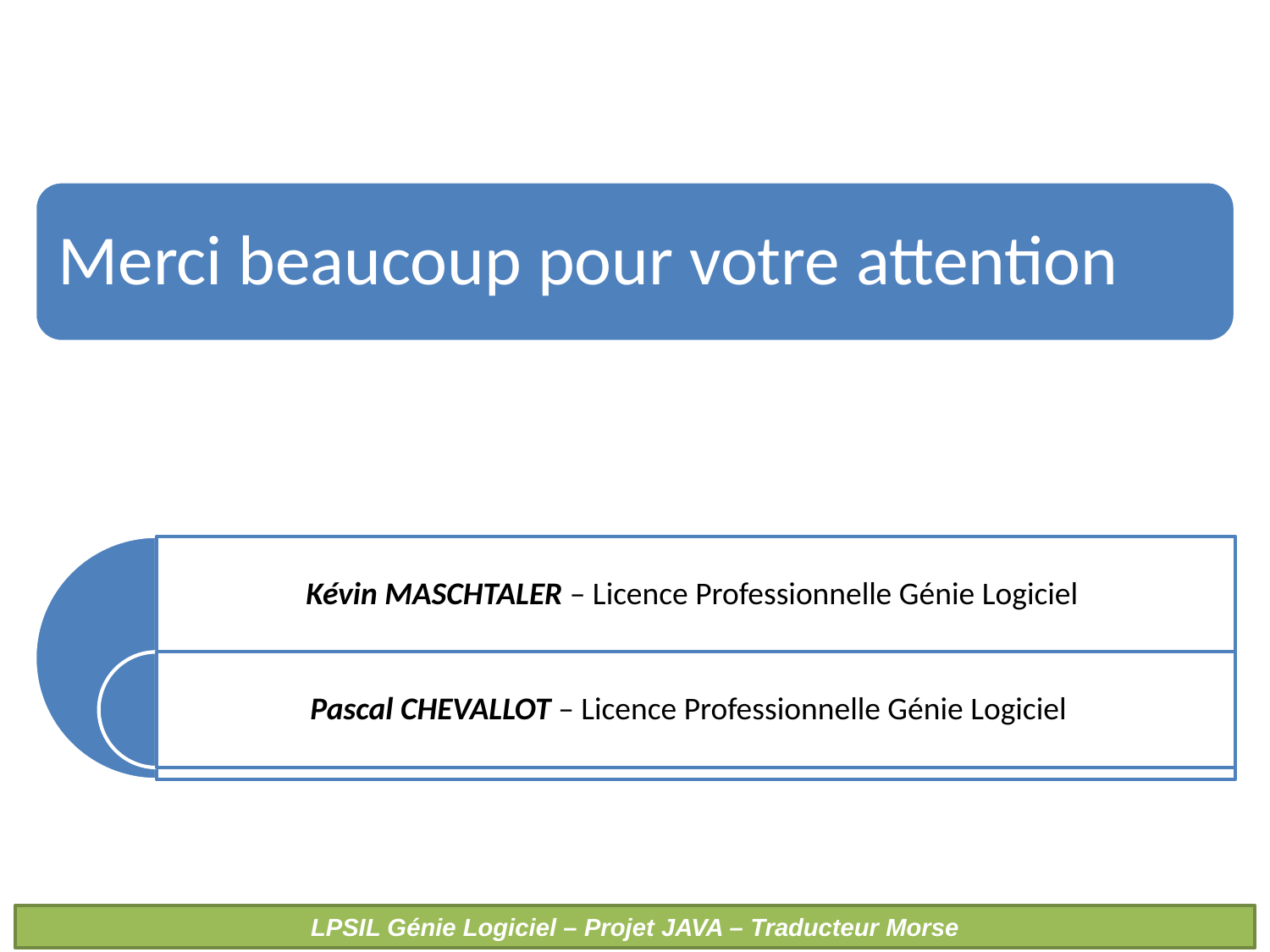

Merci beaucoup pour votre attention
Kévin MASCHTALER – Licence Professionnelle Génie Logiciel
Pascal CHEVALLOT – Licence Professionnelle Génie Logiciel